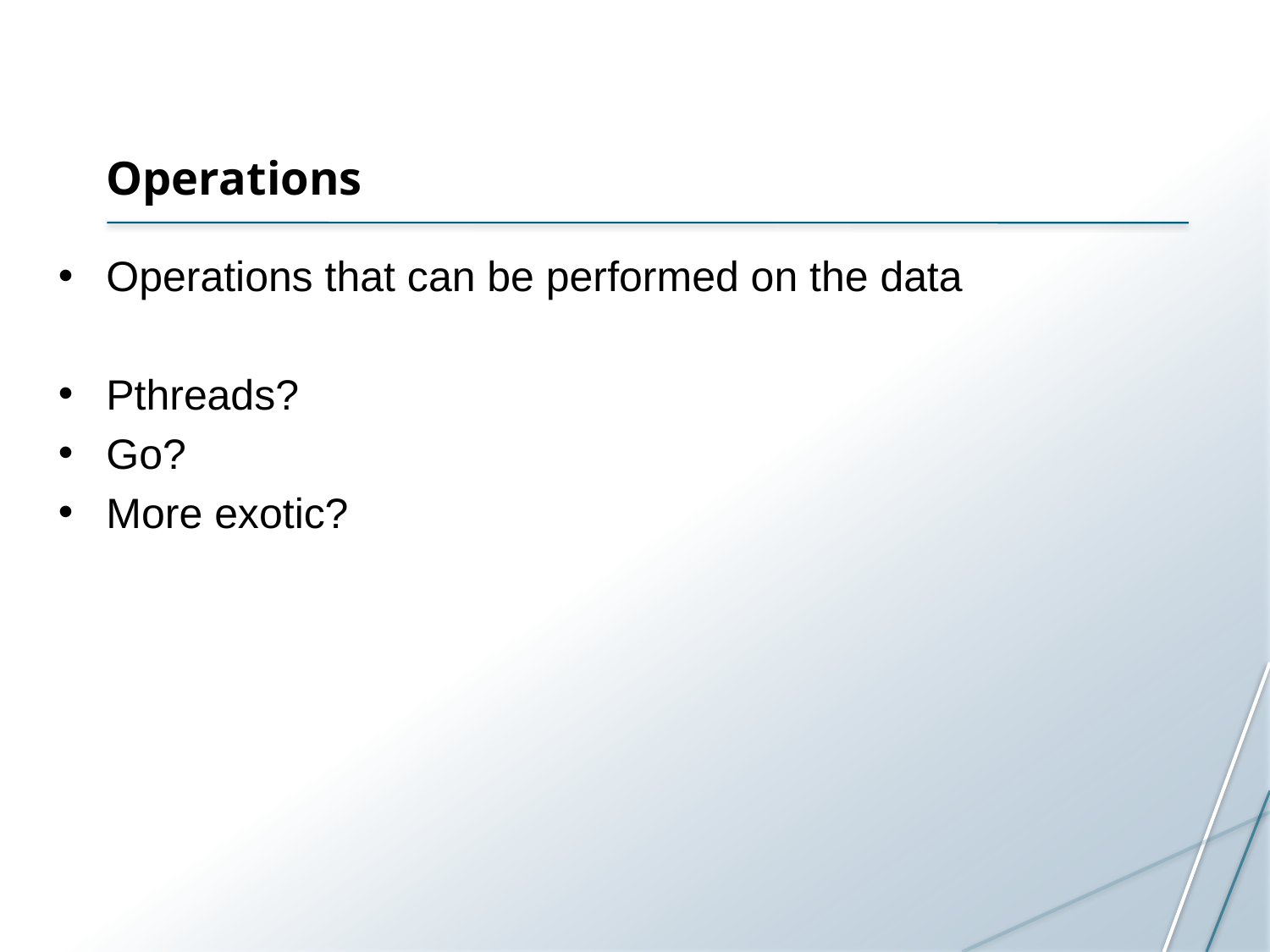

# Operations
Operations that can be performed on the data

Pthreads?
Go?
More exotic?